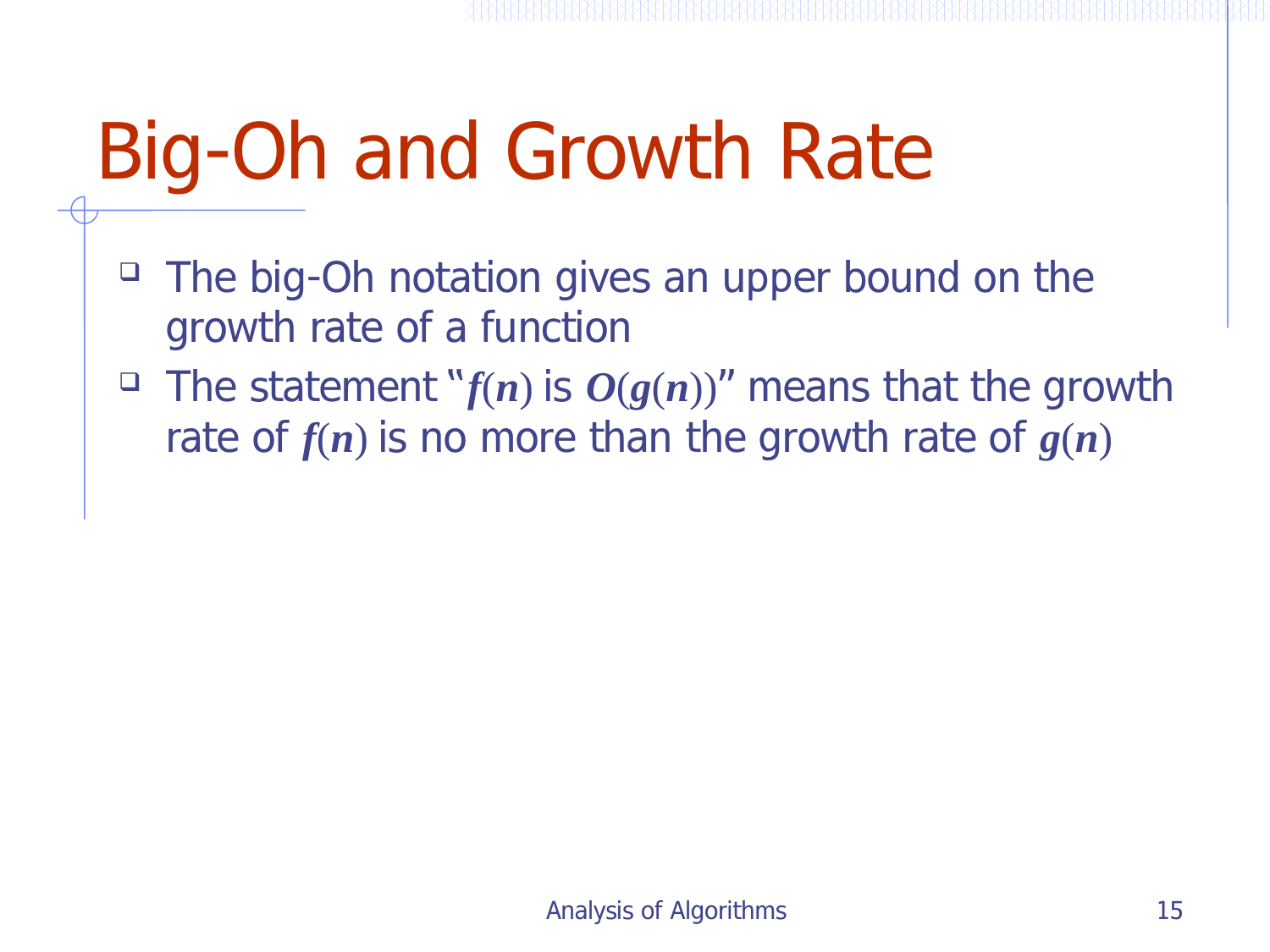

# Big-Oh and Growth Rate
The big-Oh notation gives an upper bound on the growth rate of a function
The statement “f(n) is O(g(n))” means that the growth rate of f(n) is no more than the growth rate of g(n)
Analysis of Algorithms
15